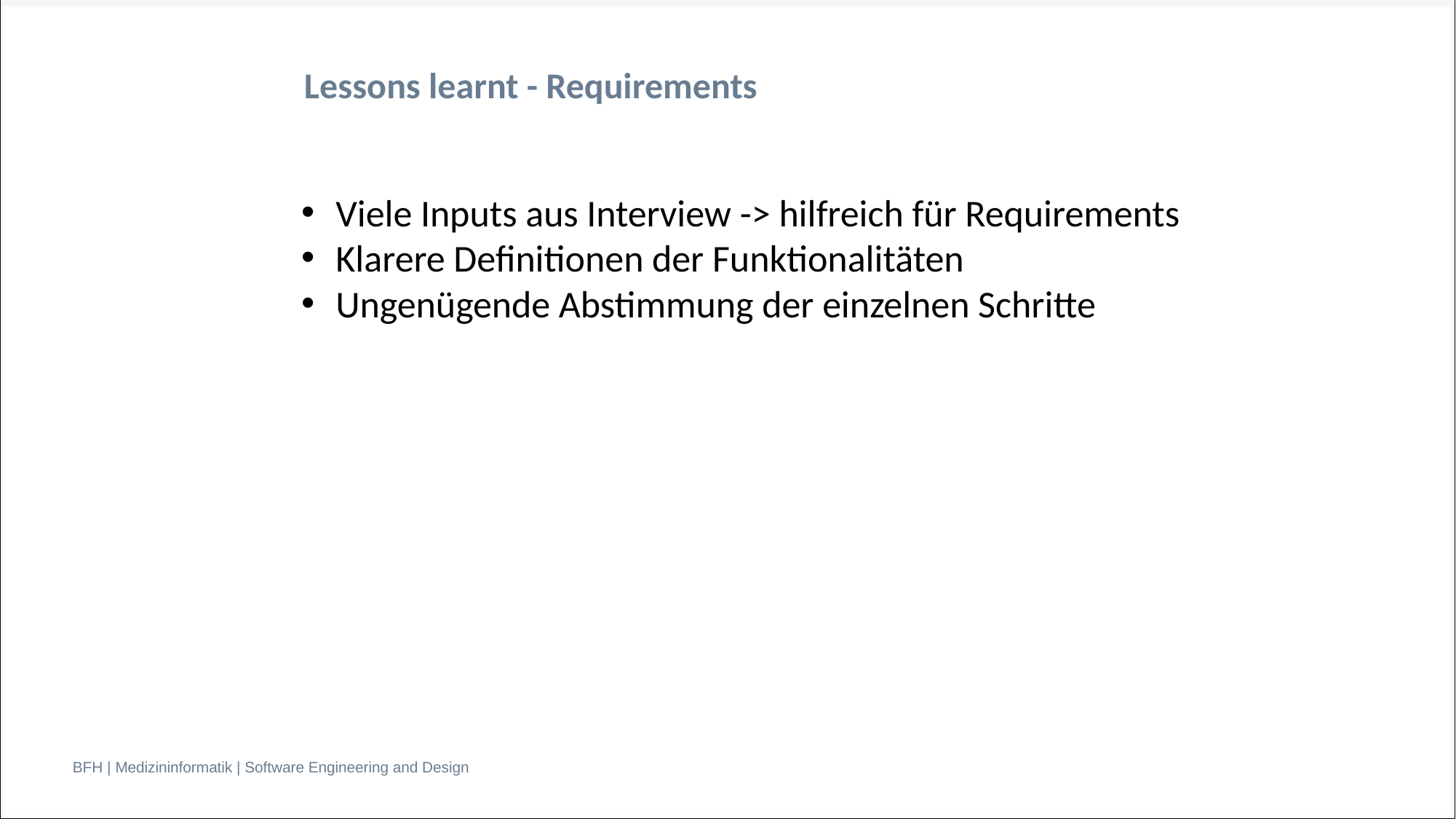

Lessons learnt - Requirements
Viele Inputs aus Interview -> hilfreich für Requirements
Klarere Definitionen der Funktionalitäten
Ungenügende Abstimmung der einzelnen Schritte